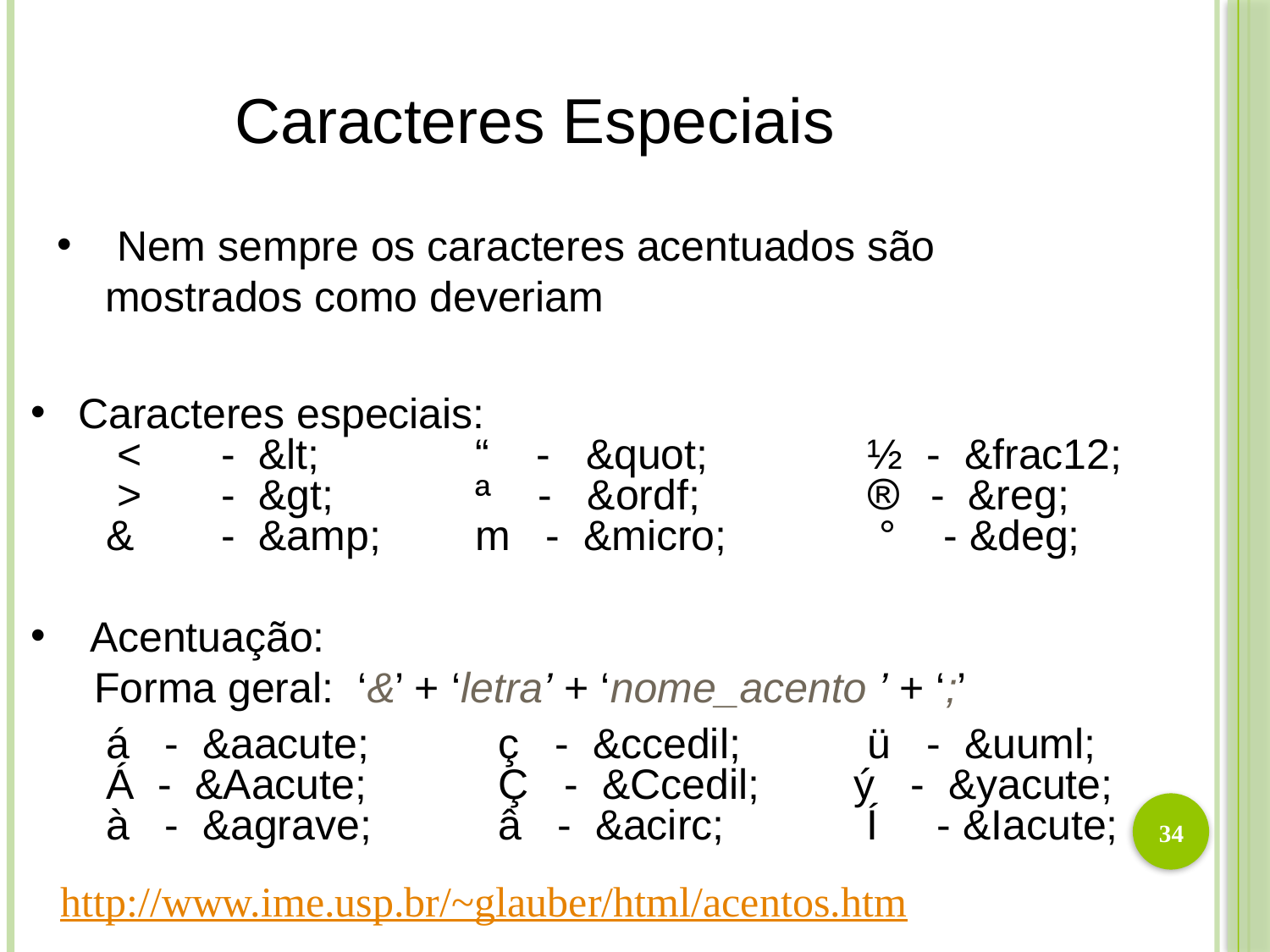

Caracteres Especiais
 Nem sempre os caracteres acentuados são mostrados como deveriam

Caracteres especiais:
  <	-  &lt;	   	“    -   &quot;		 ½  -  &frac12;
  >	-  &gt;	  	ª    -   &ordf; 	 	 ®   -  &reg;
 &	-  &amp;	m   -  &micro;  	  °    - &deg;

 Acentuação:
Forma geral:  ‘&’ + ‘letra’ + ‘nome_acento ’ + ‘;’

 á   -  &aacute;	  ç   -  &ccedil;	 ü   -  &uuml;
 Á  -  &Aacute;	  Ç   -  &Ccedil;        ý   -  &yacute;
 à   -  &agrave;	  â   -  &acirc;            Í     - &Iacute;
34
http://www.ime.usp.br/~glauber/html/acentos.htm